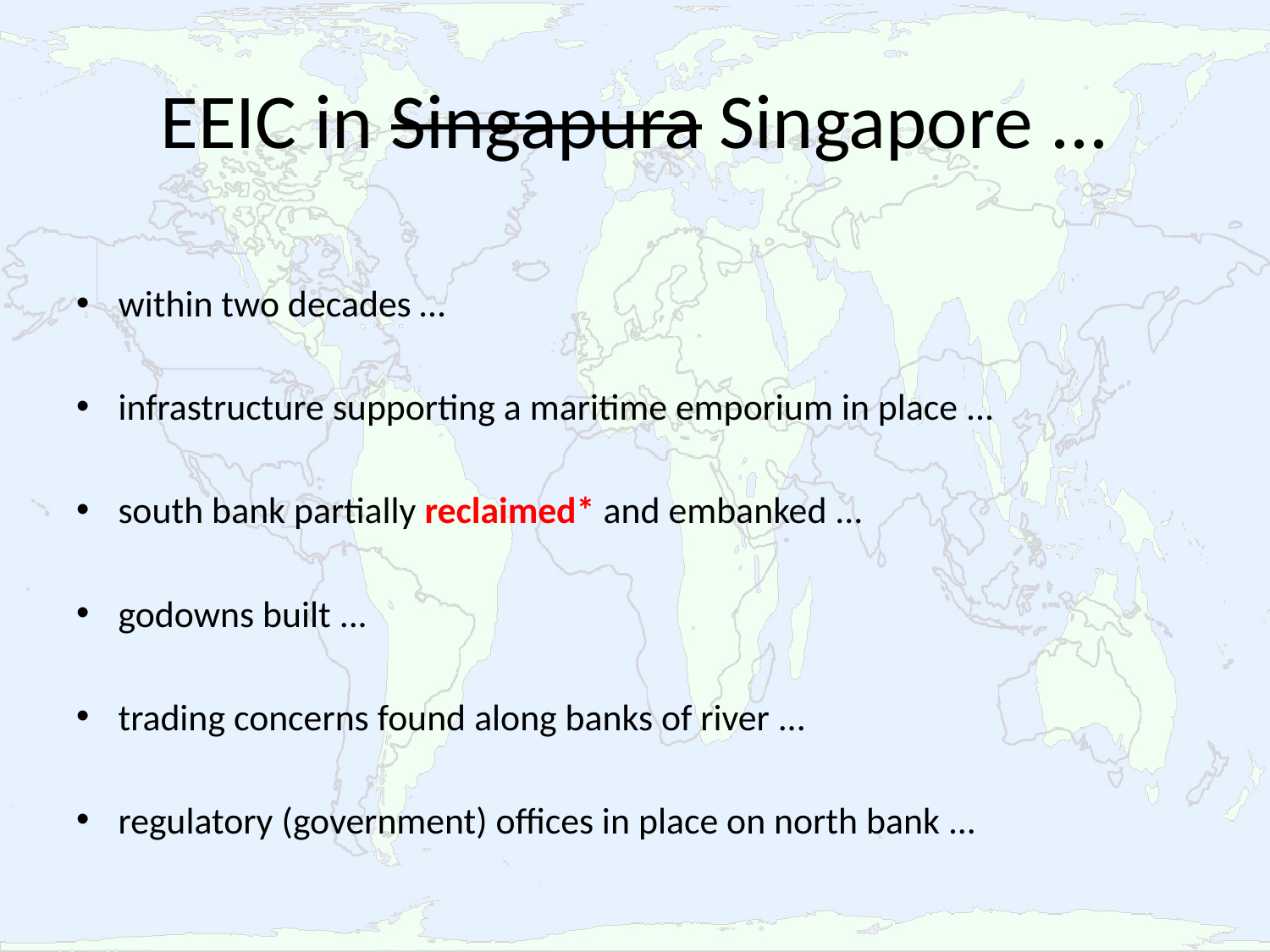

# EEIC in Singapura Singapore ...

within two decades …

infrastructure supporting a maritime emporium in place ...

south bank partially reclaimed* and embanked ...

godowns built ...

trading concerns found along banks of river ...

regulatory (government) offices in place on north bank ...